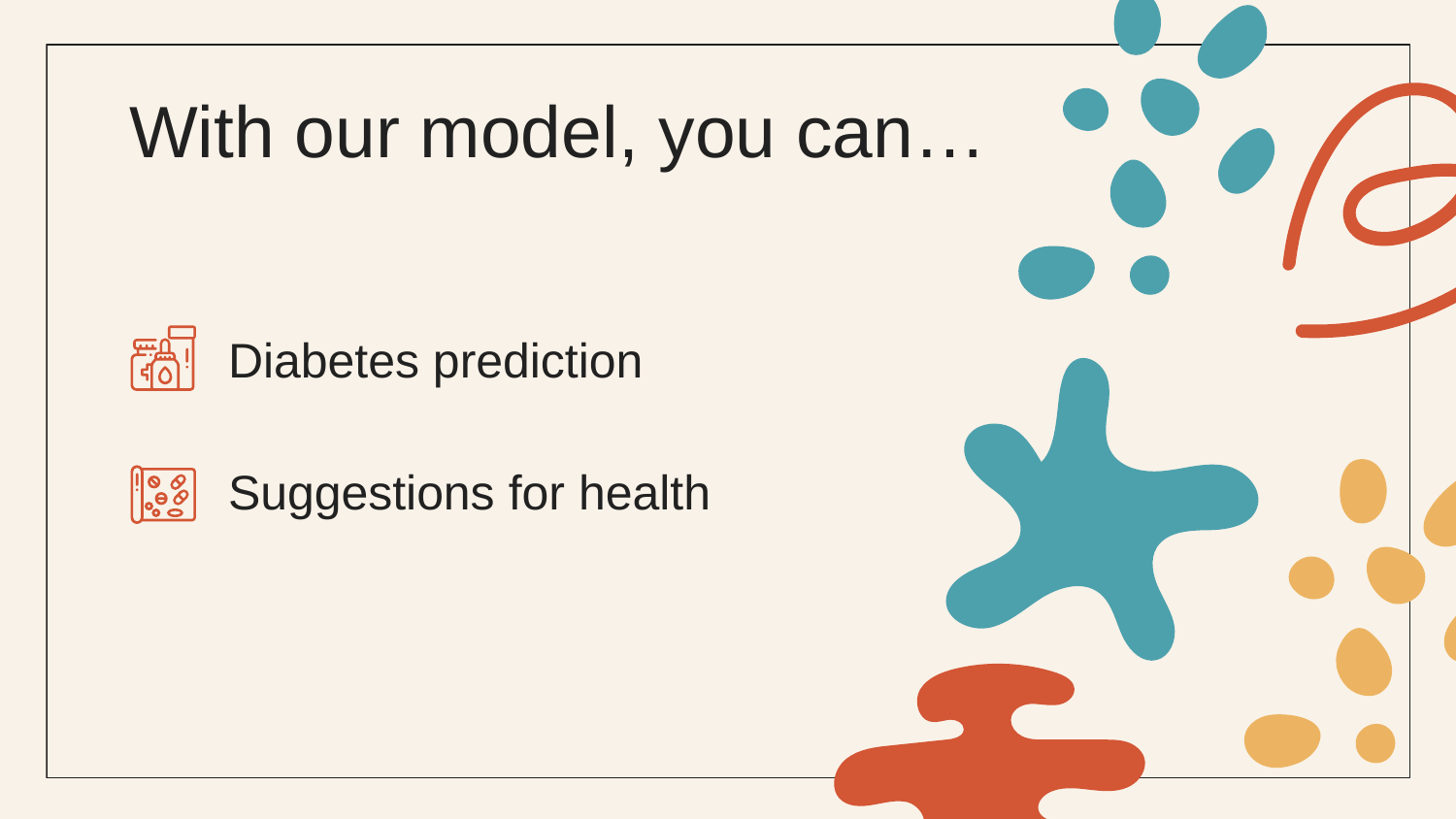

# With our model, you can…
Diabetes prediction

Suggestions for health